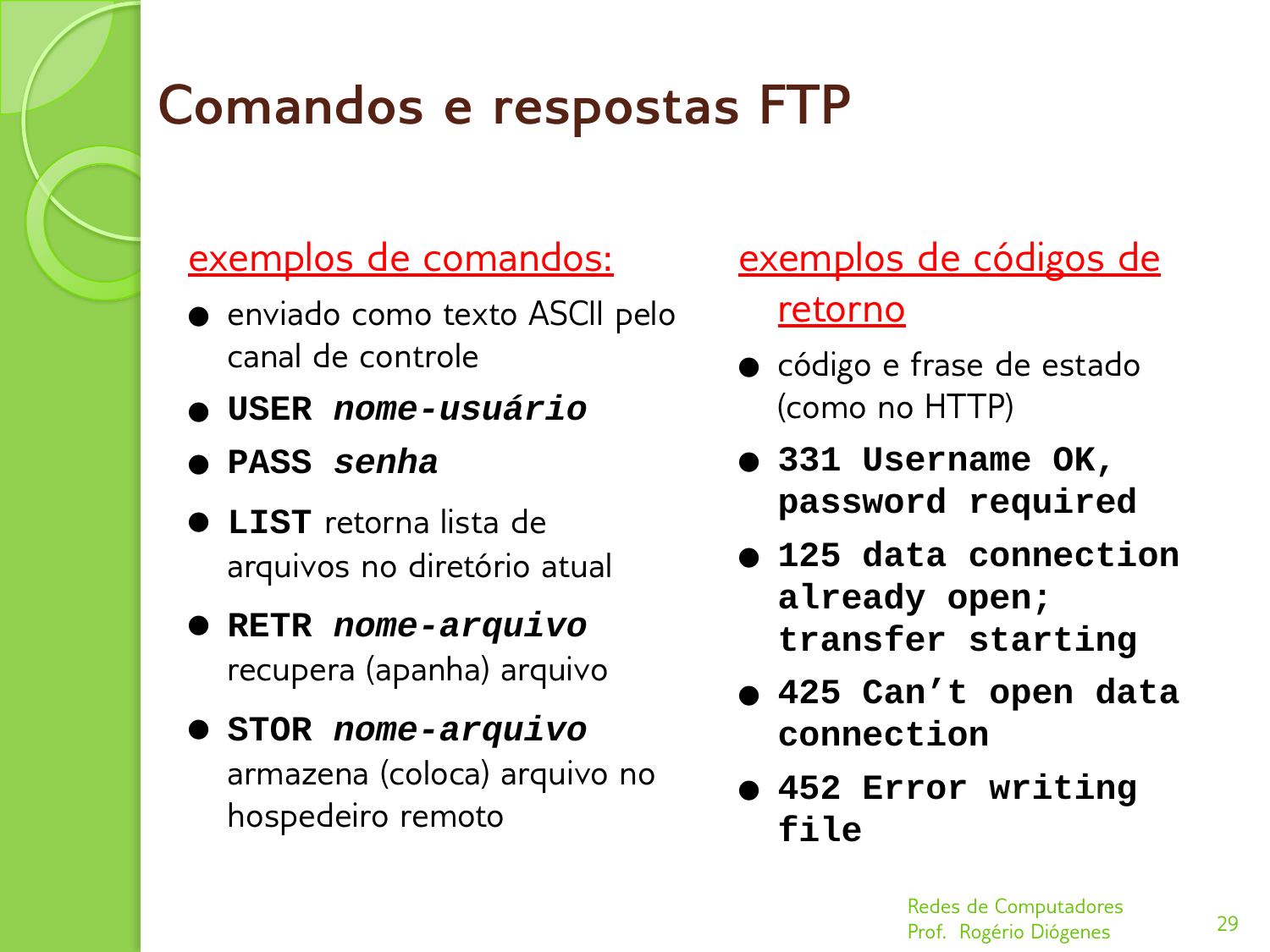

Comandos e respostas FTP
exemplos de comandos:
enviado como texto ASCII pelo canal de controle
USER nome-usuário
PASS senha
LIST retorna lista de arquivos no diretório atual
RETR nome-arquivo recupera (apanha) arquivo
STOR nome-arquivo armazena (coloca) arquivo no hospedeiro remoto
exemplos de códigos de retorno
código e frase de estado (como no HTTP)
331 Username OK, password required
125 data connection already open; transfer starting
425 Can’t open data connection
452 Error writing file
29
Redes de Computadores
Prof.  Rogério Diógenes